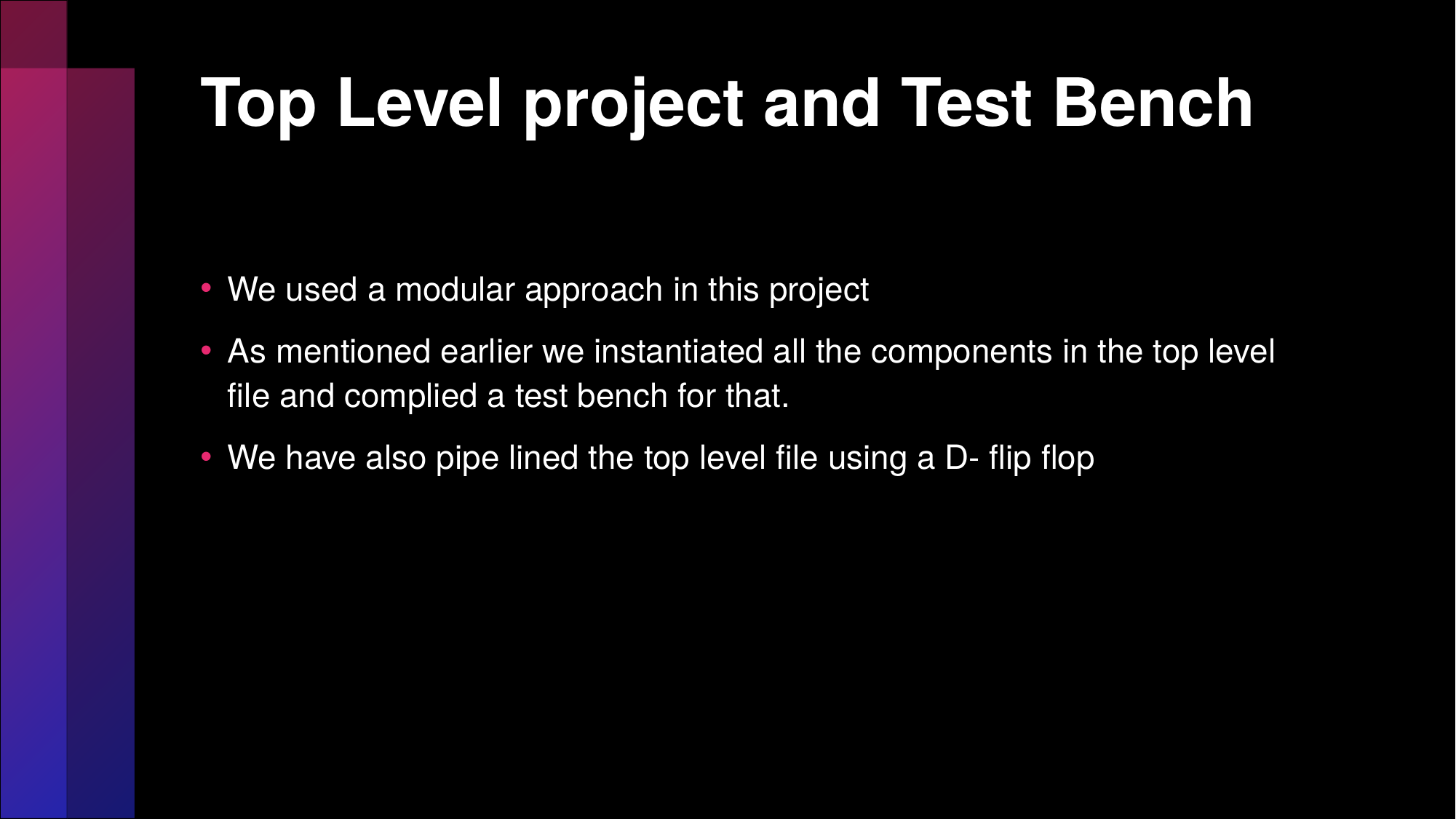

# Top Level project and Test Bench
We used a modular approach in this project
As mentioned earlier we instantiated all the components in the top level file and complied a test bench for that.
We have also pipe lined the top level file using a D- flip flop